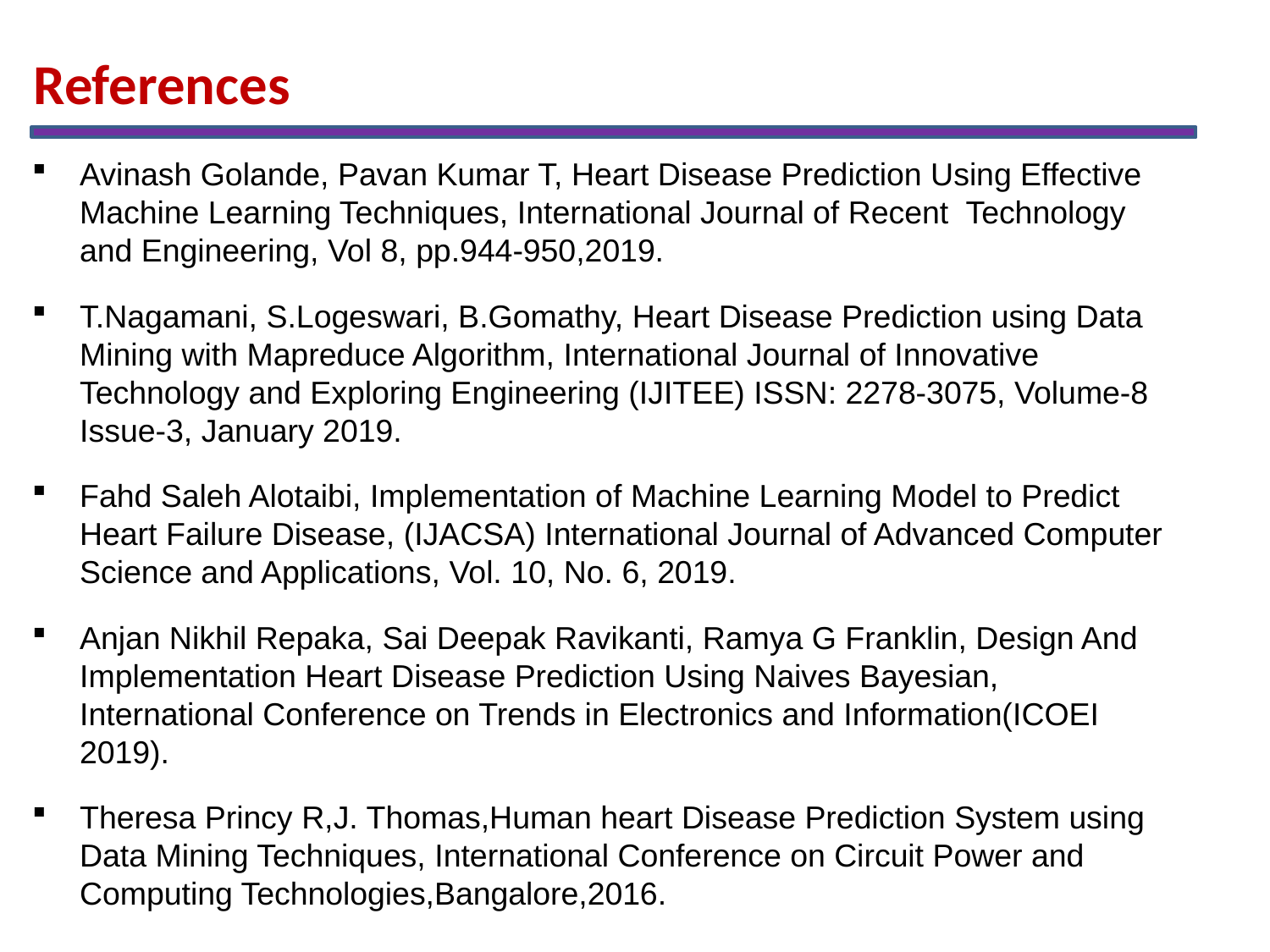

References

Avinash Golande, Pavan Kumar T, Heart Disease Prediction Using Effective Machine Learning Techniques, International Journal of Recent  Technology and Engineering, Vol 8, pp.944-950,2019.
T.Nagamani, S.Logeswari, B.Gomathy, Heart Disease Prediction using Data Mining with Mapreduce Algorithm, International Journal of Innovative Technology and Exploring Engineering (IJITEE) ISSN: 2278-3075, Volume-8 Issue-3, January 2019.
Fahd Saleh Alotaibi, Implementation of Machine Learning Model to Predict Heart Failure Disease, (IJACSA) International Journal of Advanced Computer Science and Applications, Vol. 10, No. 6, 2019.
Anjan Nikhil Repaka, Sai Deepak Ravikanti, Ramya G Franklin, Design And Implementation Heart Disease Prediction Using Naives Bayesian, International Conference on Trends in Electronics and Information(ICOEI 2019).
Theresa Princy R,J. Thomas,Human heart Disease Prediction System using Data Mining Techniques, International Conference on Circuit Power and Computing Technologies,Bangalore,2016.